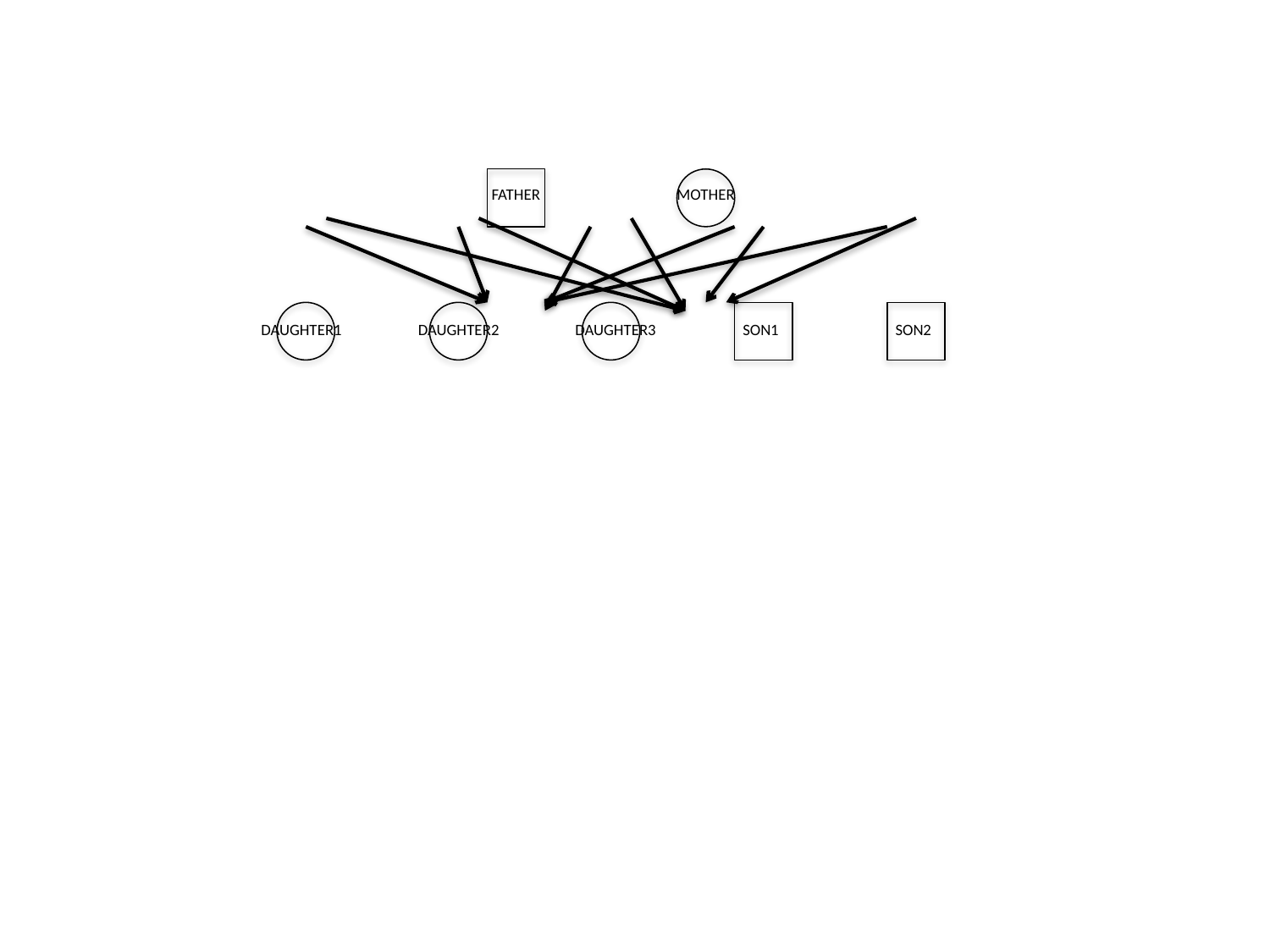

FATHER
MOTHER

DAUGHTER1
DAUGHTER2
DAUGHTER3
SON2
SON1